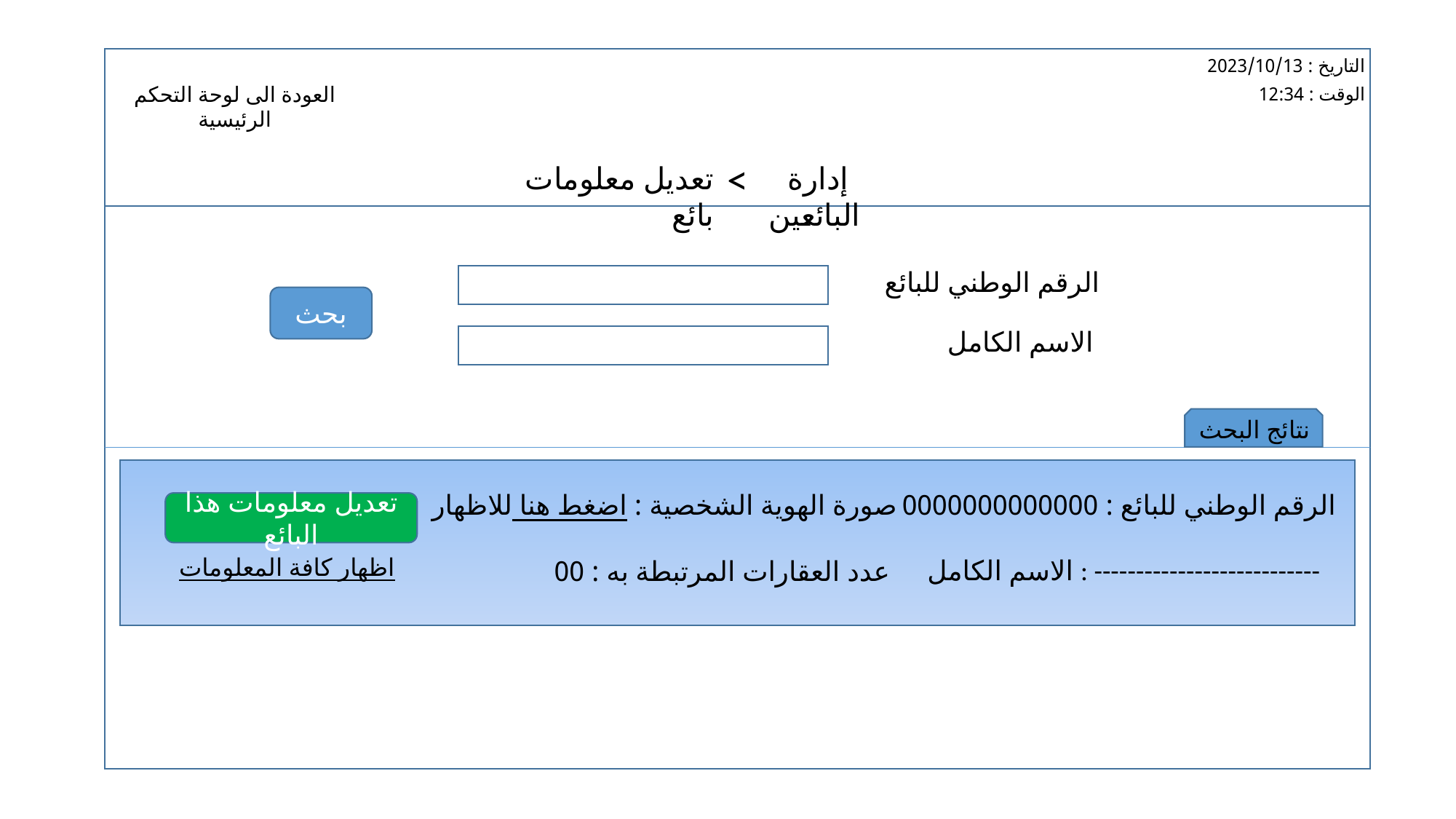

التاريخ : 2023/10/13

العودة الى لوحة التحكم الرئيسية
الوقت : 12:34
<
تعديل معلومات بائع
إدارة البائعين
الرقم الوطني للبائع

بحث
الاسم الكامل

نتائج البحث

صورة الهوية الشخصية : اضغط هنا للاظهار
الرقم الوطني للبائع : 0000000000000
تعديل معلومات هذا البائع
اظهار كافة المعلومات
الاسم الكامل : ---------------------------
عدد العقارات المرتبطة به : 00